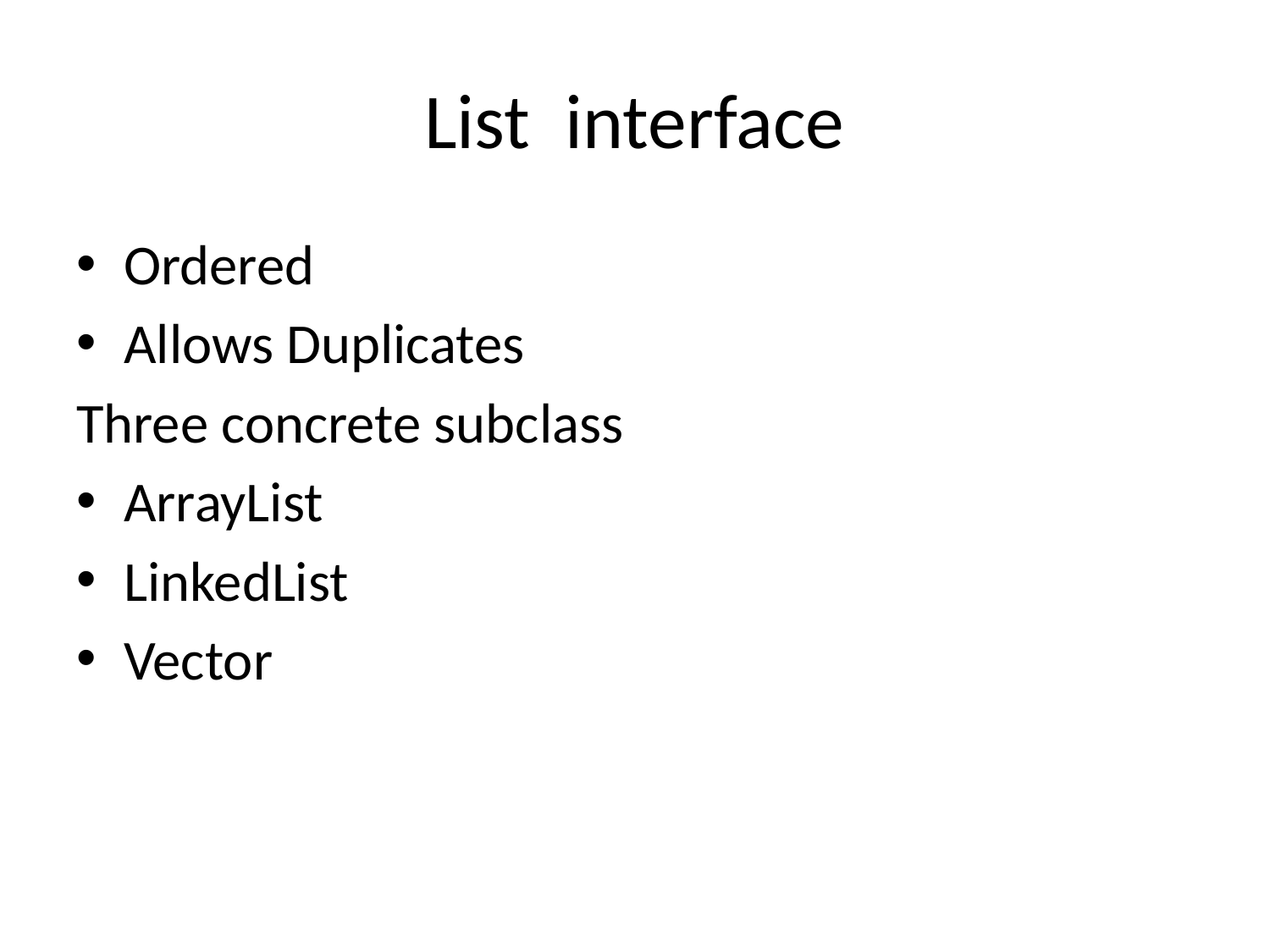

# List  interface
Ordered
Allows Duplicates
Three concrete subclass
ArrayList
LinkedList
Vector